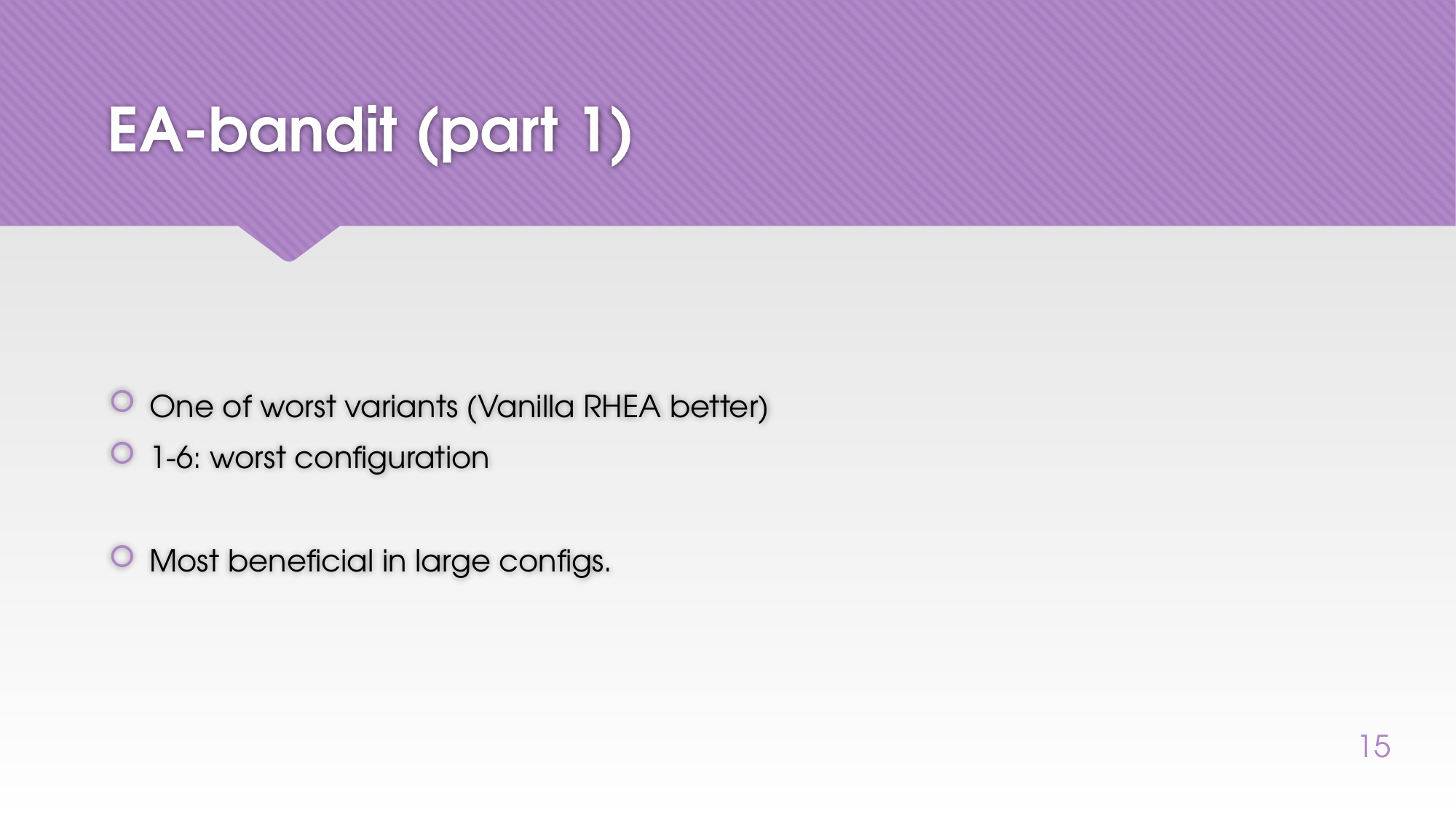

# EA-bandit (part 1)
One of worst variants (Vanilla RHEA better)
1-6: worst configuration

Most beneficial in large configs.
15